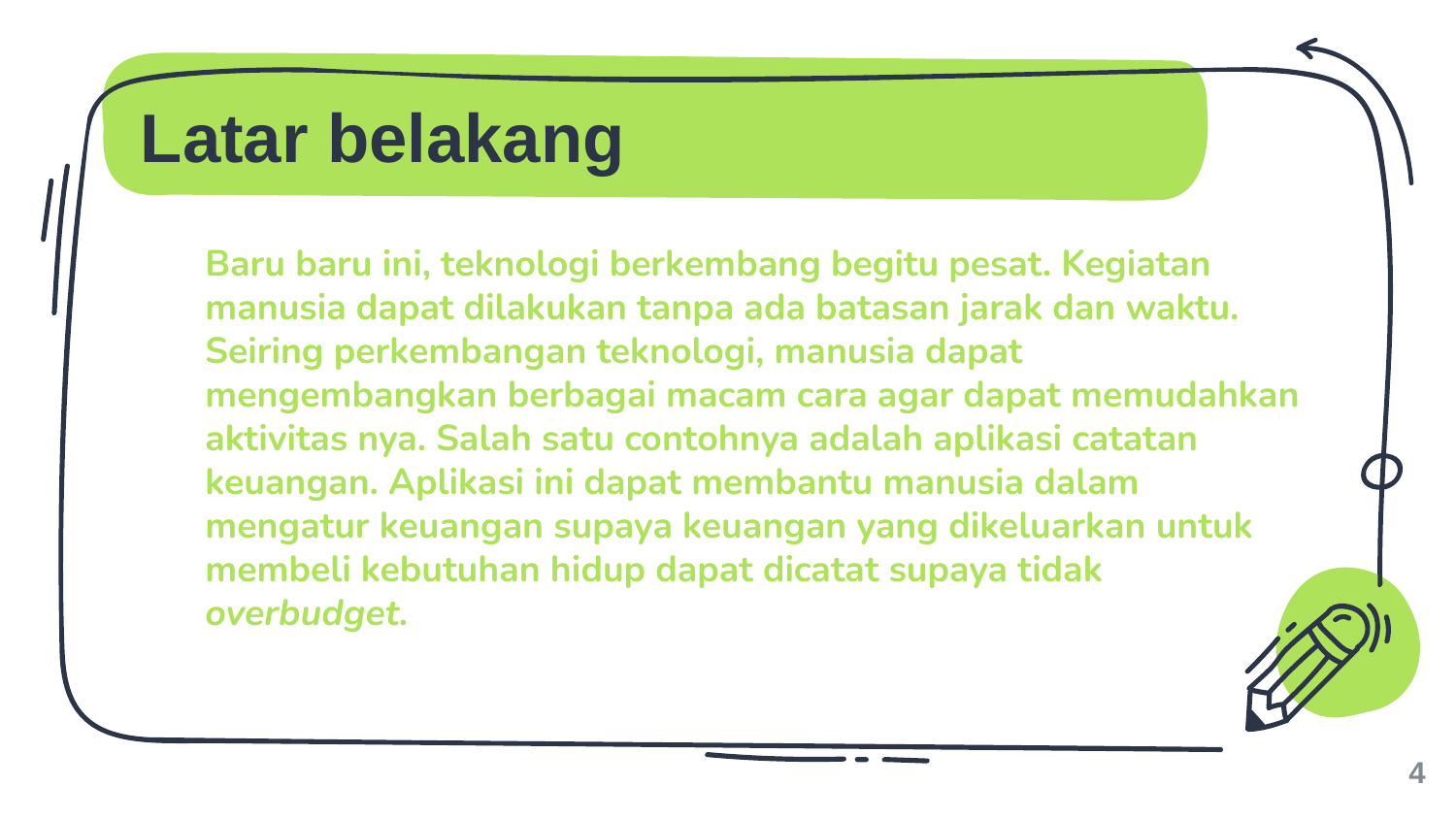

# Latar belakang
Baru baru ini, teknologi berkembang begitu pesat. Kegiatan manusia dapat dilakukan tanpa ada batasan jarak dan waktu. Seiring perkembangan teknologi, manusia dapat mengembangkan berbagai macam cara agar dapat memudahkan aktivitas nya. Salah satu contohnya adalah aplikasi catatan keuangan. Aplikasi ini dapat membantu manusia dalam mengatur keuangan supaya keuangan yang dikeluarkan untuk membeli kebutuhan hidup dapat dicatat supaya tidak overbudget.

4